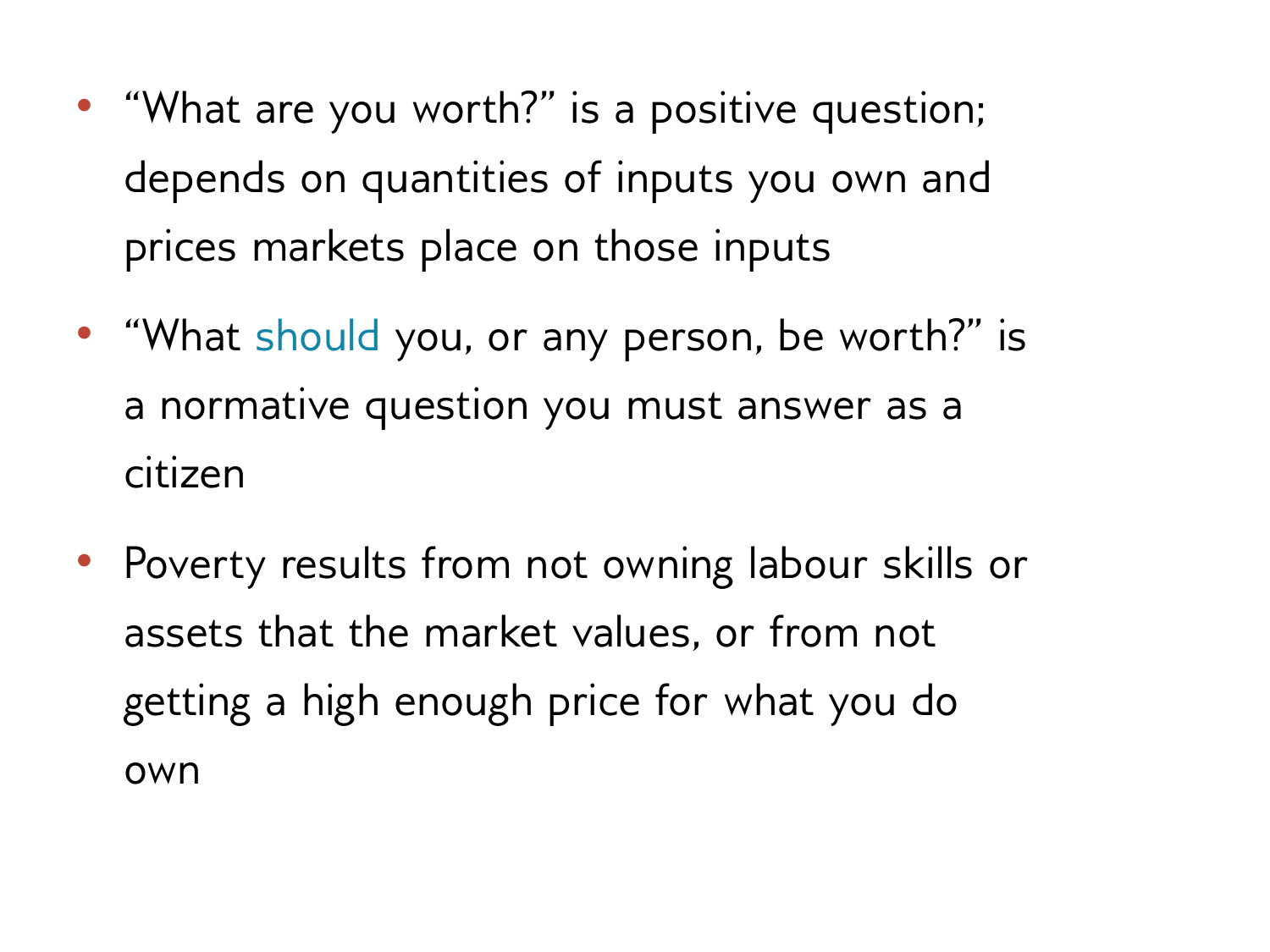

“What are you worth?” is a positive question; depends on quantities of inputs you own and prices markets place on those inputs
“What should you, or any person, be worth?” is a normative question you must answer as a citizen
Poverty results from not owning labour skills or assets that the market values, or from not getting a high enough price for what you do own